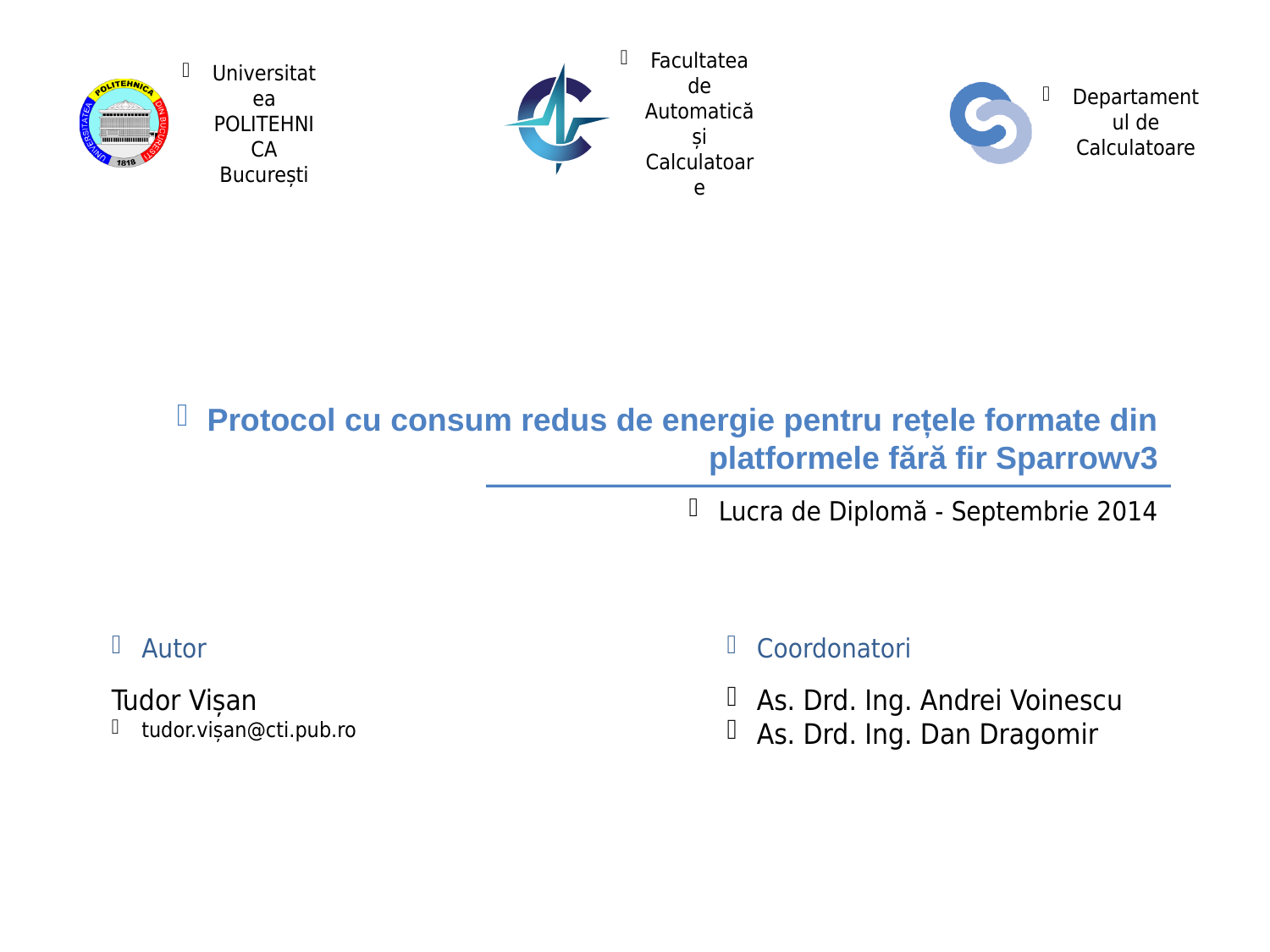

Protocol cu consum redus de energie pentru rețele formate din platformele fără fir Sparrowv3
Lucra de Diplomă - Septembrie 2014
As. Drd. Ing. Andrei Voinescu
As. Drd. Ing. Dan Dragomir
Tudor Vișan
tudor.vișan@cti.pub.ro